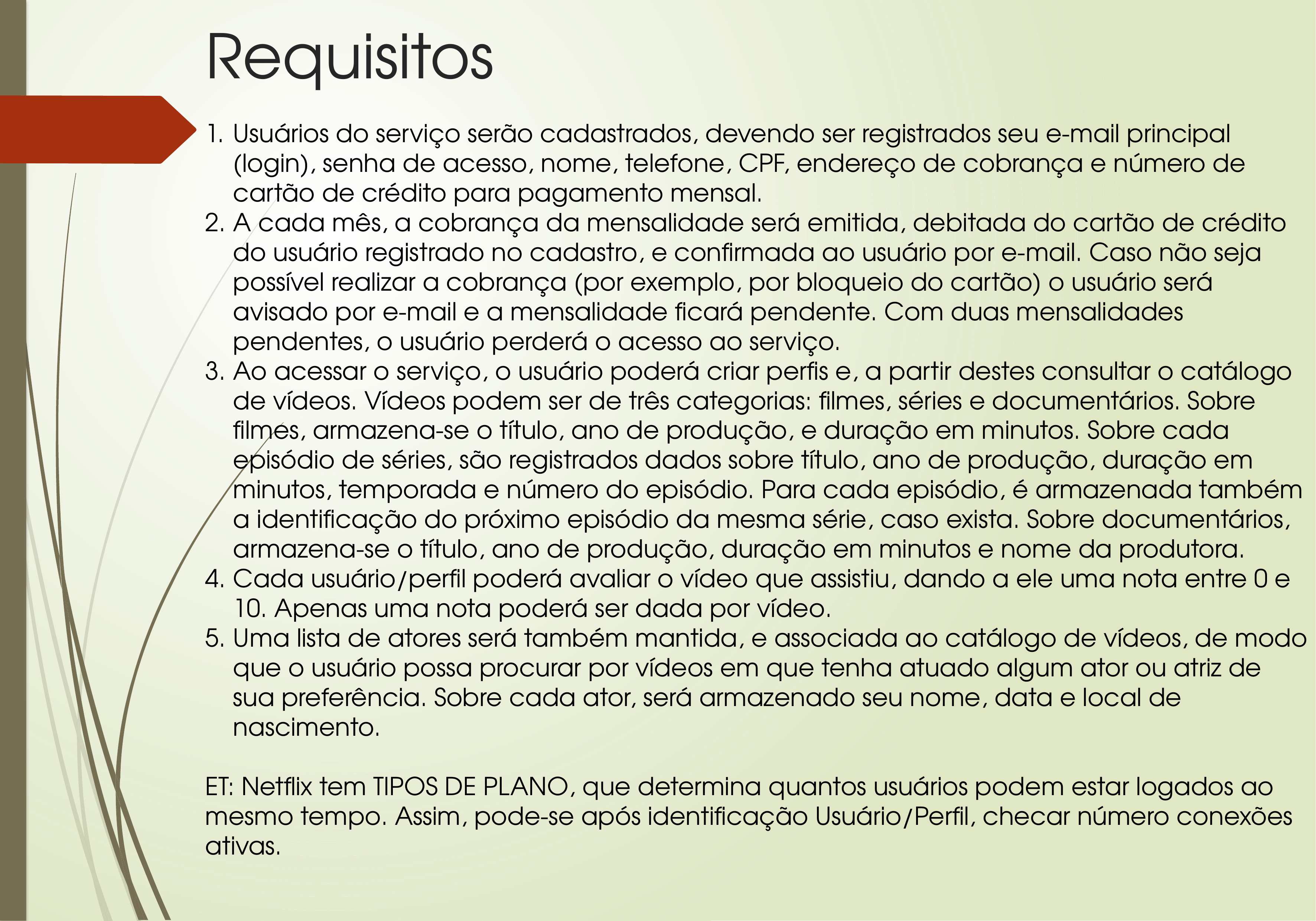

# Requisitos
Usuários do serviço serão cadastrados, devendo ser registrados seu e-mail principal (login), senha de acesso, nome, telefone, CPF, endereço de cobrança e número de cartão de crédito para pagamento mensal.
A cada mês, a cobrança da mensalidade será emitida, debitada do cartão de crédito do usuário registrado no cadastro, e confirmada ao usuário por e-mail. Caso não seja possível realizar a cobrança (por exemplo, por bloqueio do cartão) o usuário será avisado por e-mail e a mensalidade ficará pendente. Com duas mensalidades pendentes, o usuário perderá o acesso ao serviço.
Ao acessar o serviço, o usuário poderá criar perfis e, a partir destes consultar o catálogo de vídeos. Vídeos podem ser de três categorias: filmes, séries e documentários. Sobre filmes, armazena-se o título, ano de produção, e duração em minutos. Sobre cada episódio de séries, são registrados dados sobre título, ano de produção, duração em minutos, temporada e número do episódio. Para cada episódio, é armazenada também a identificação do próximo episódio da mesma série, caso exista. Sobre documentários, armazena-se o título, ano de produção, duração em minutos e nome da produtora.
Cada usuário/perfil poderá avaliar o vídeo que assistiu, dando a ele uma nota entre 0 e 10. Apenas uma nota poderá ser dada por vídeo.
Uma lista de atores será também mantida, e associada ao catálogo de vídeos, de modo que o usuário possa procurar por vídeos em que tenha atuado algum ator ou atriz de sua preferência. Sobre cada ator, será armazenado seu nome, data e local de nascimento.

ET: Netflix tem TIPOS DE PLANO, que determina quantos usuários podem estar logados ao mesmo tempo. Assim, pode-se após identificação Usuário/Perfil, checar número conexões ativas.